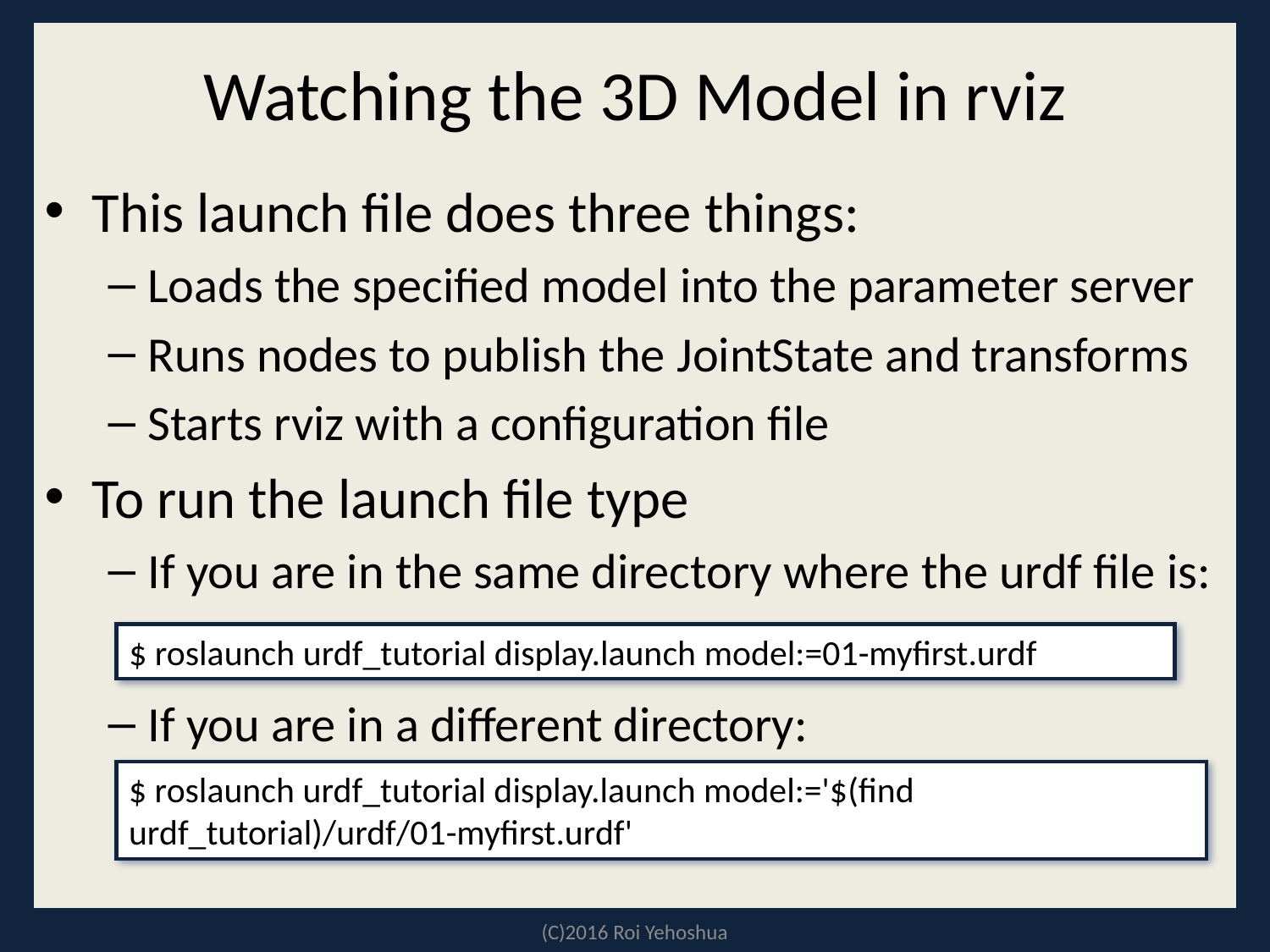

# Watching the 3D Model in rviz
This launch file does three things:
Loads the specified model into the parameter server
Runs nodes to publish the JointState and transforms
Starts rviz with a configuration file
To run the launch file type
If you are in the same directory where the urdf file is:

If you are in a different directory:

$ roslaunch urdf_tutorial display.launch model:=01-myfirst.urdf
$ roslaunch urdf_tutorial display.launch model:='$(find urdf_tutorial)/urdf/01-myfirst.urdf'
(C)2016 Roi Yehoshua